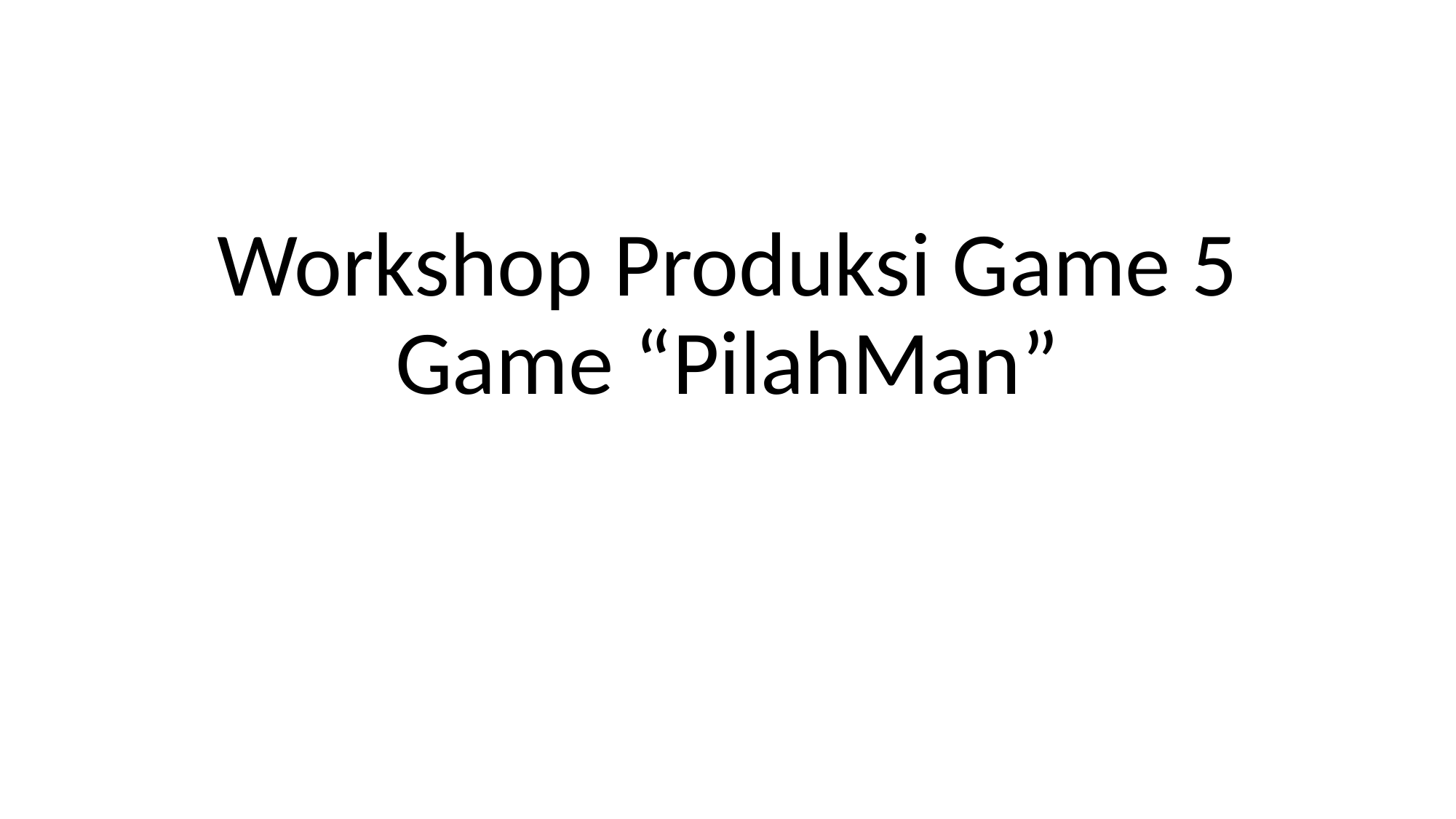

# Workshop Produksi Game 5 Game “PilahMan”